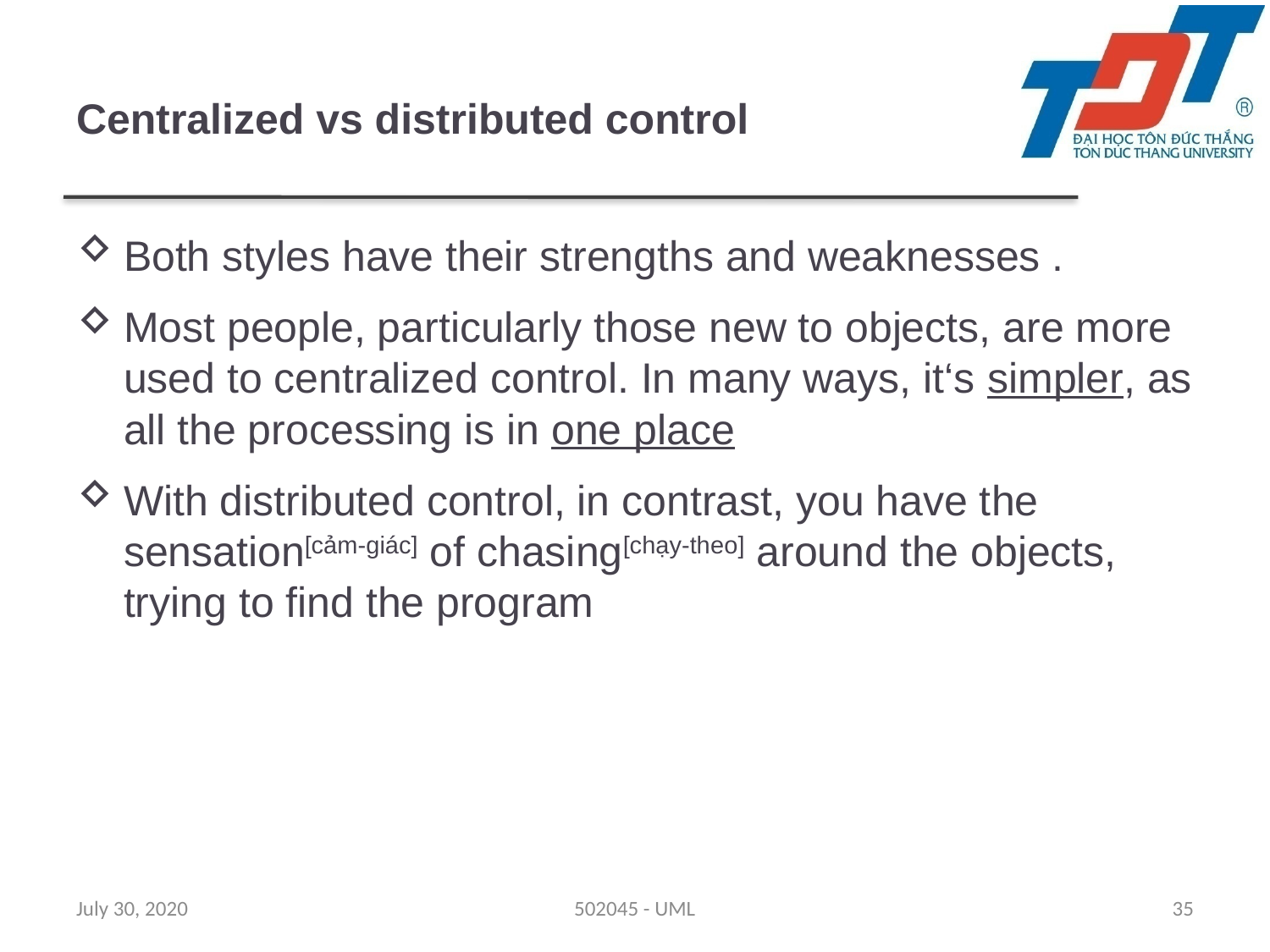

# Centralized vs distributed control
Both styles have their strengths and weaknesses .
Most people, particularly those new to objects, are more used to centralized control. In many ways, it‘s simpler, as all the processing is in one place
With distributed control, in contrast, you have the sensation[cảm-giác] of chasing[chạy-theo] around the objects, trying to find the program
July 30, 2020
502045 - UML
35